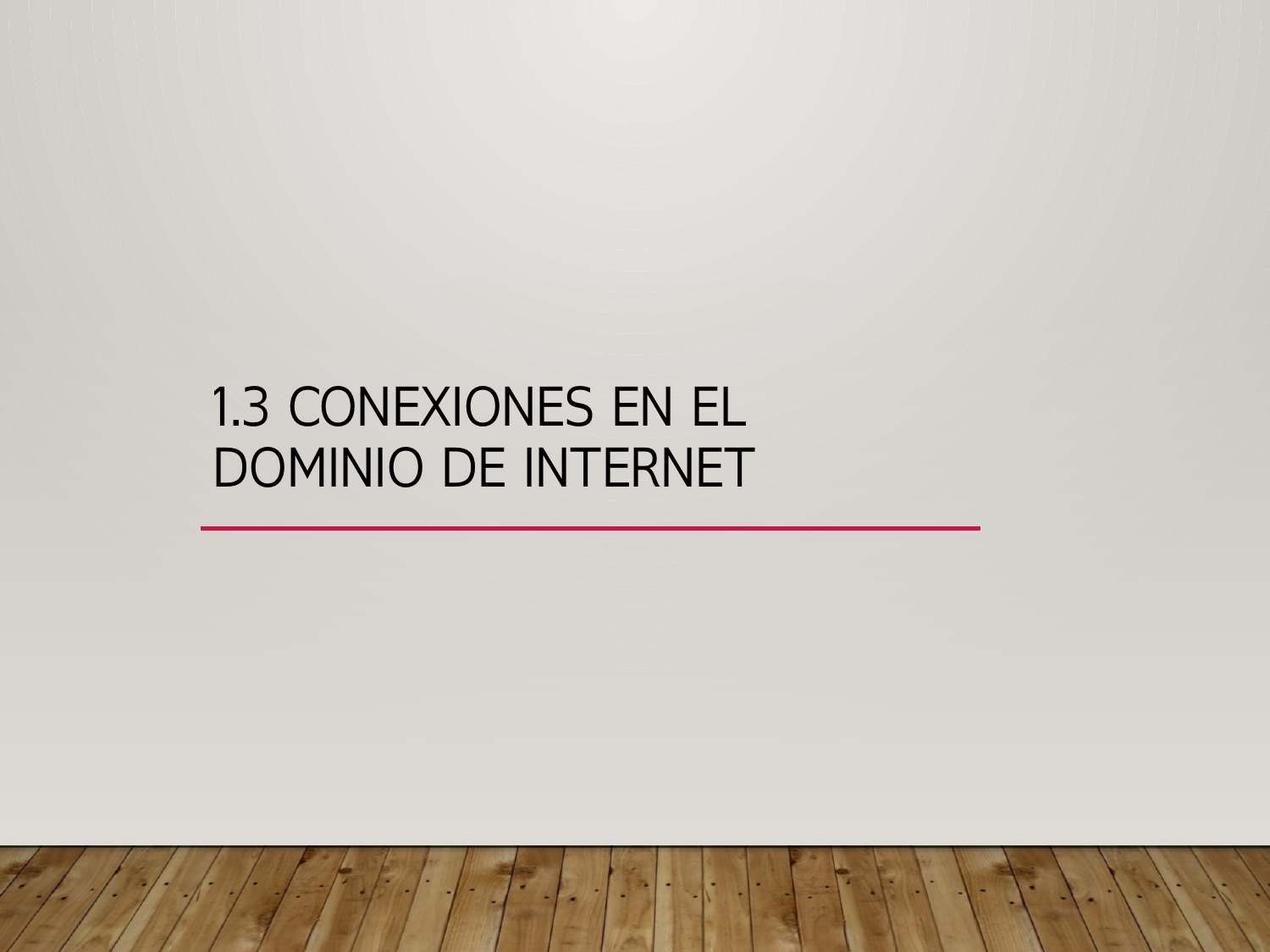

# 1.3 Conexiones en el dominio de internet